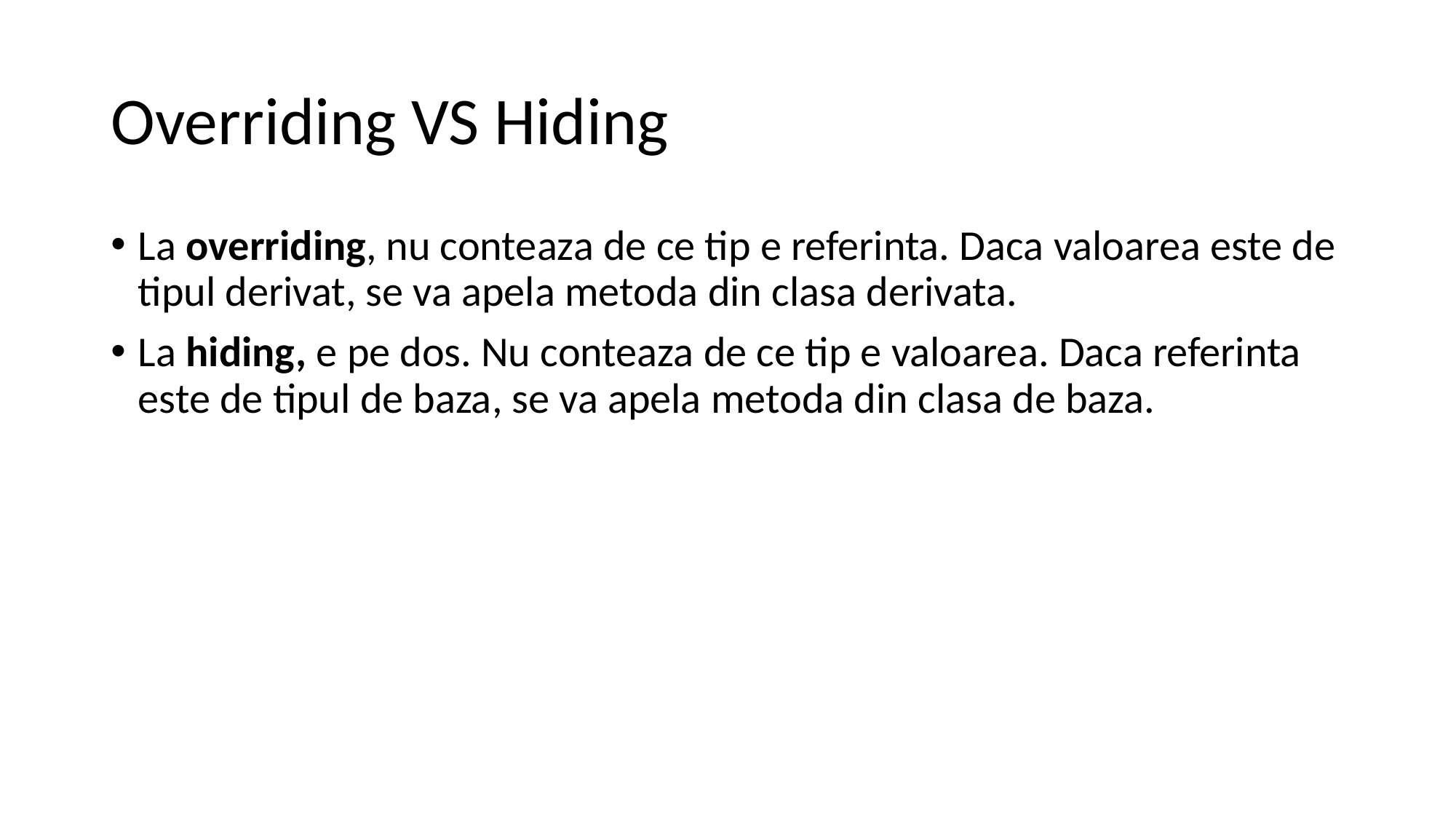

# Overriding VS Hiding
La overriding, nu conteaza de ce tip e referinta. Daca valoarea este de tipul derivat, se va apela metoda din clasa derivata.
La hiding, e pe dos. Nu conteaza de ce tip e valoarea. Daca referinta este de tipul de baza, se va apela metoda din clasa de baza.